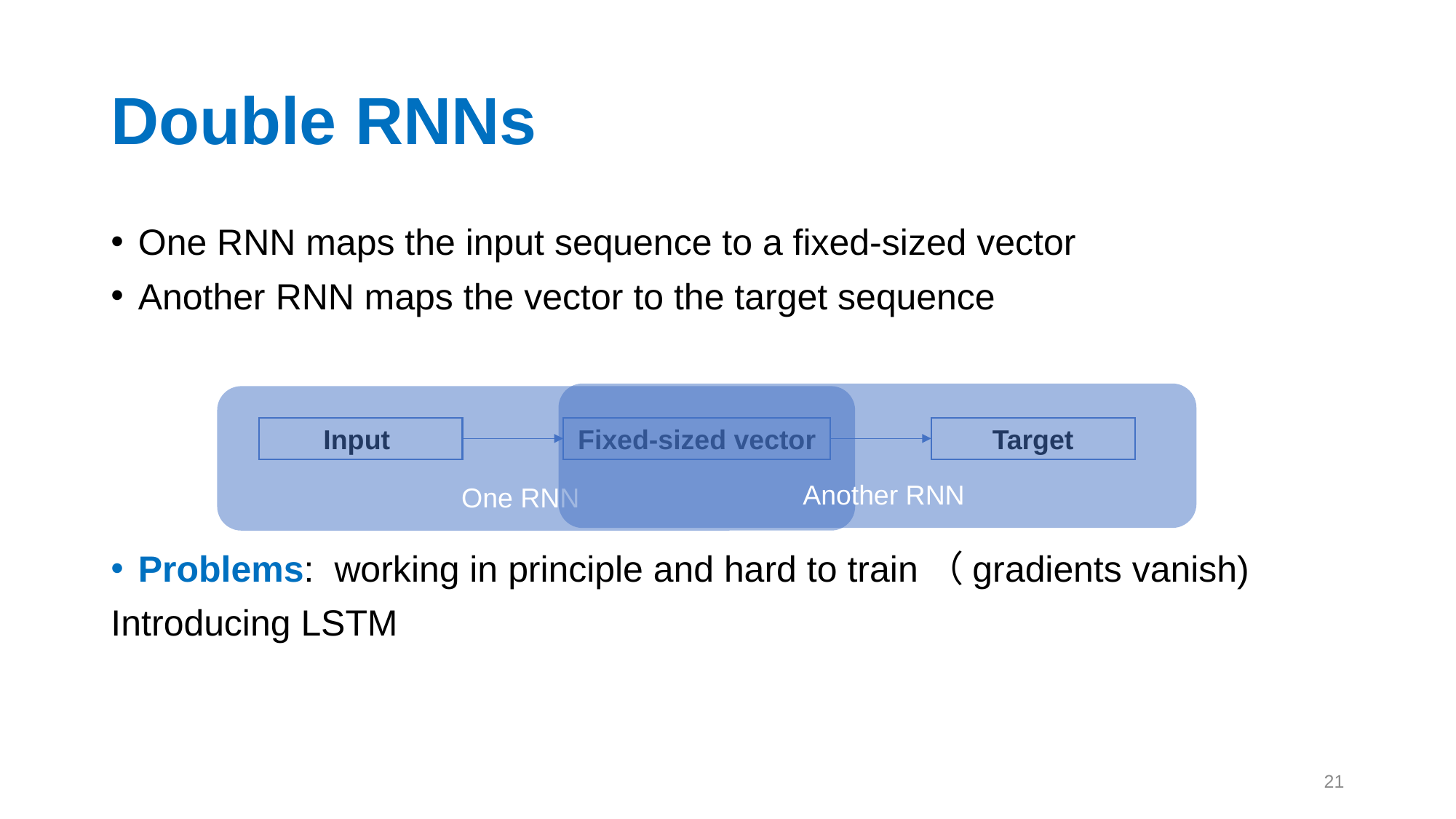

# Double RNNs
One RNN maps the input sequence to a fixed-sized vector
Another RNN maps the vector to the target sequence

Problems:  working in principle and hard to train（gradients vanish)
Introducing LSTM

Input
Fixed-sized vector
Target
Another RNN
One RNN
21